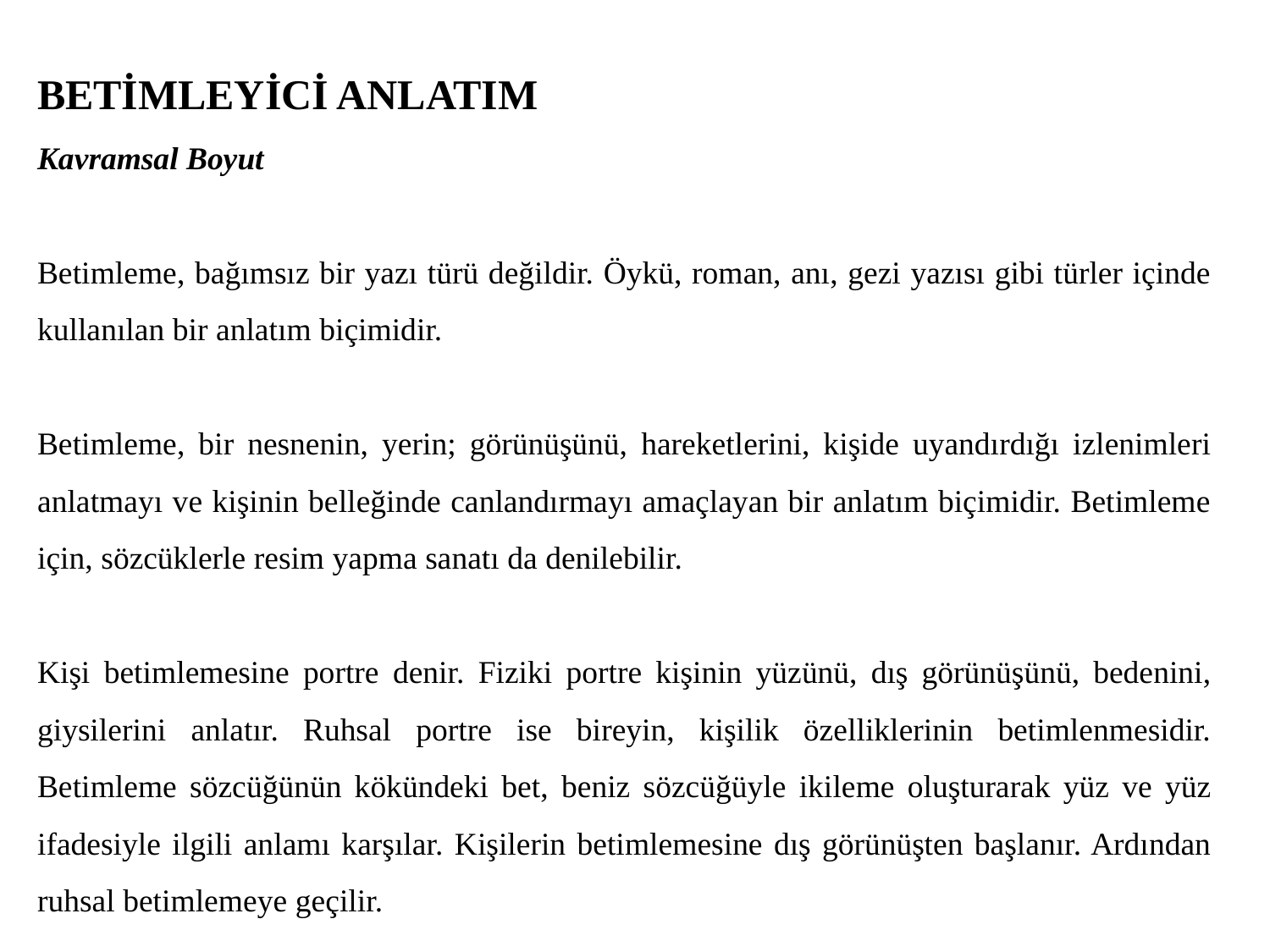

BETİMLEYİCİ ANLATIM
Kavramsal Boyut

Betimleme, bağımsız bir yazı türü değildir. Öykü, roman, anı, gezi yazısı gibi türler içinde kullanılan bir anlatım biçimidir.

Betimleme, bir nesnenin, yerin; görünüşünü, hareketlerini, kişide uyandırdığı izlenimleri anlatmayı ve kişinin belleğinde canlandırmayı amaçlayan bir anlatım biçimidir. Betimleme için, sözcüklerle resim yapma sanatı da denilebilir.

Kişi betimlemesine portre denir. Fiziki portre kişinin yüzünü, dış görünüşünü, bedenini, giysilerini anlatır. Ruhsal portre ise bireyin, kişilik özelliklerinin betimlenmesidir. Betimleme sözcüğünün kökündeki bet, beniz sözcüğüyle ikileme oluşturarak yüz ve yüz ifadesiyle ilgili anlamı karşılar. Kişilerin betimlemesine dış görünüşten başlanır. Ardından ruhsal betimlemeye geçilir.